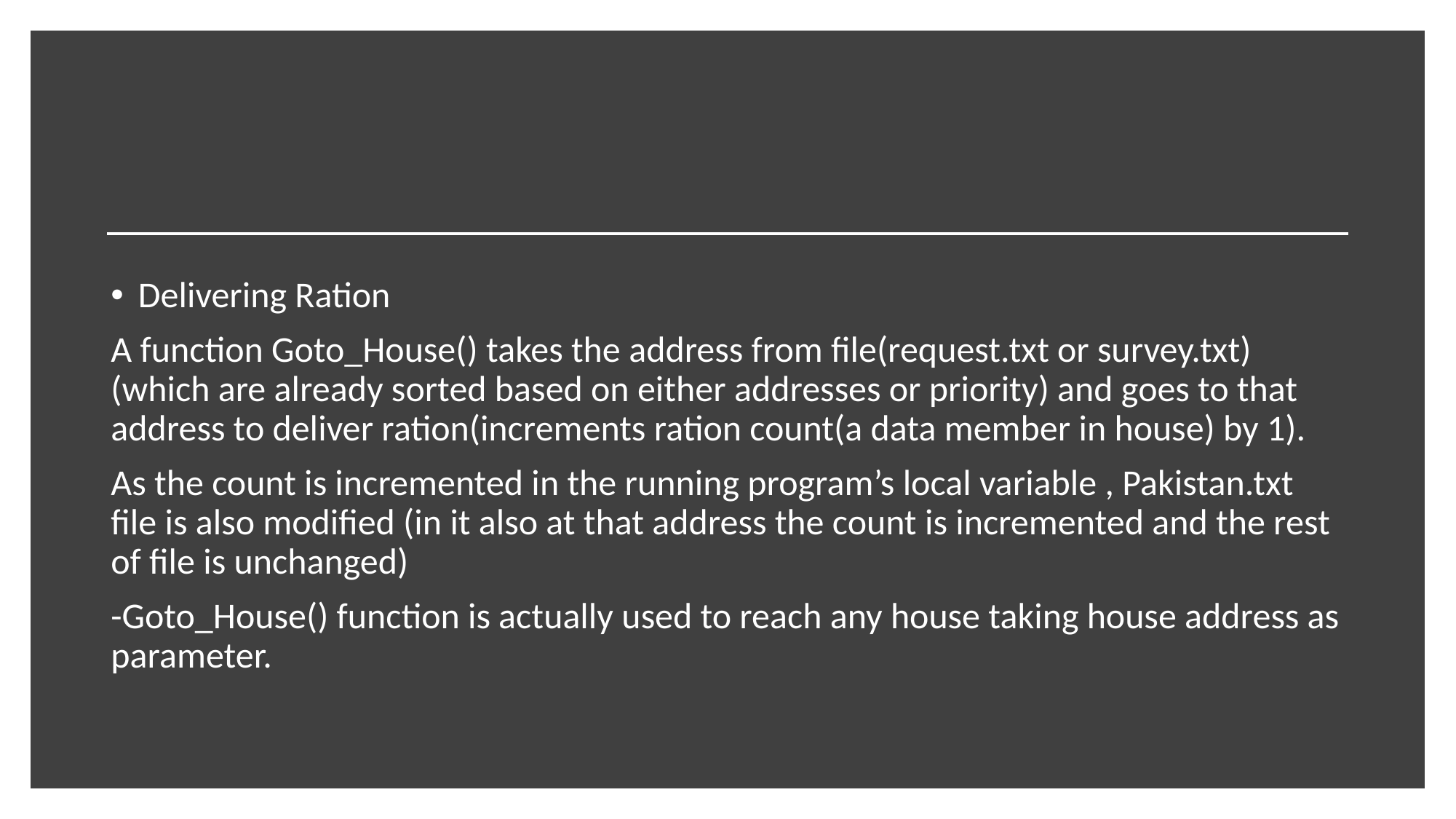

Delivering Ration
A function Goto_House() takes the address from file(request.txt or survey.txt) (which are already sorted based on either addresses or priority) and goes to that address to deliver ration(increments ration count(a data member in house) by 1).
As the count is incremented in the running program’s local variable , Pakistan.txt file is also modified (in it also at that address the count is incremented and the rest of file is unchanged)
-Goto_House() function is actually used to reach any house taking house address as parameter.